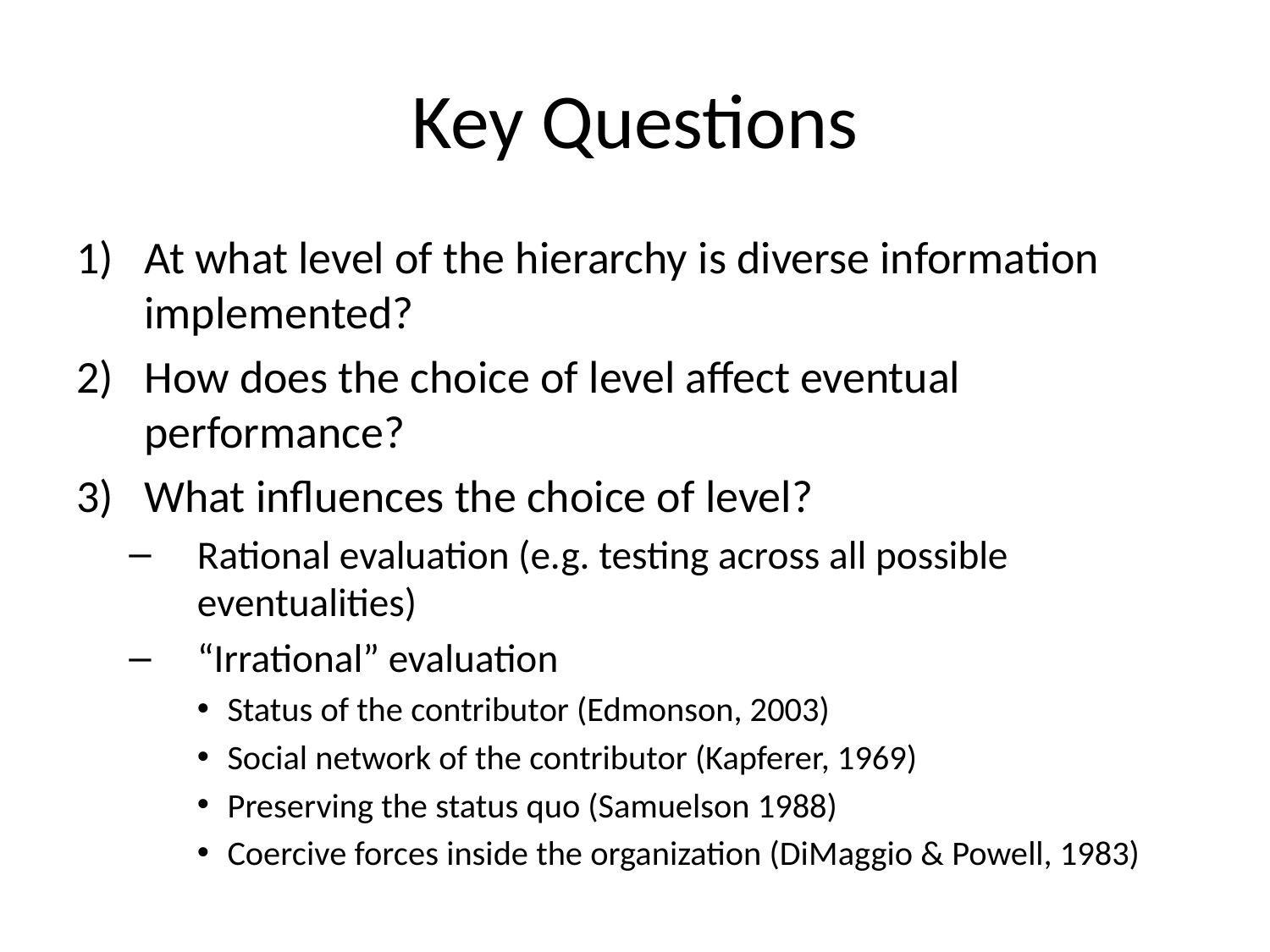

# Key Questions
At what level of the hierarchy is diverse information implemented?
How does the choice of level affect eventual performance?
What influences the choice of level?
Rational evaluation (e.g. testing across all possible eventualities)
“Irrational” evaluation
Status of the contributor (Edmonson, 2003)
Social network of the contributor (Kapferer, 1969)
Preserving the status quo (Samuelson 1988)
Coercive forces inside the organization (DiMaggio & Powell, 1983)